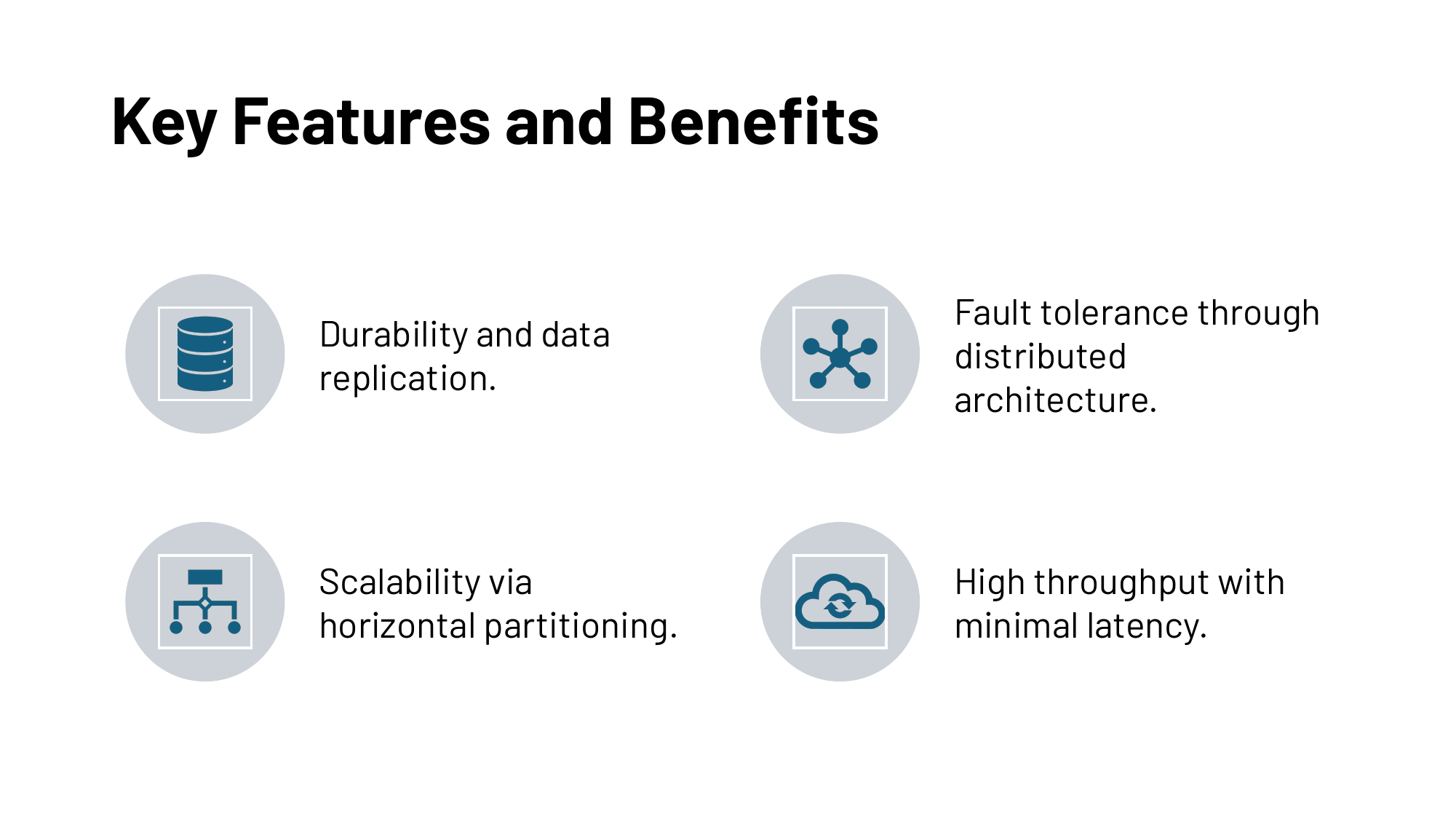

# Key Features and Benefits
Durability and data replication.
Fault tolerance through distributed architecture.
Scalability via horizontal partitioning.
High throughput with minimal latency.